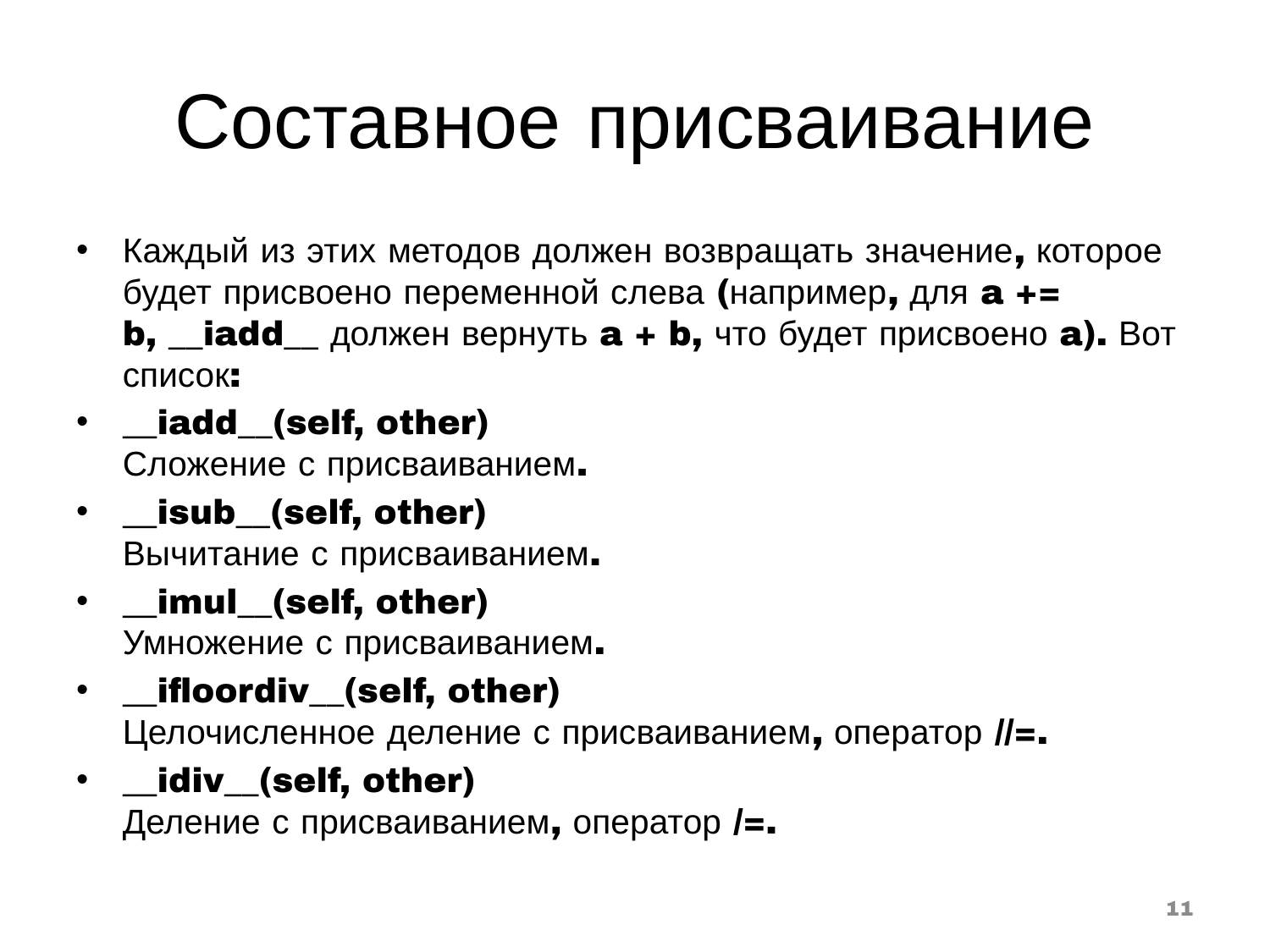

# Составное присваивание
Каждый из этих методов должен возвращать значение, которое будет присвоено переменной слева (например, для a += b, __iadd__ должен вернуть a + b, что будет присвоено a). Вот список:
__iadd__(self, other)
Сложение с присваиванием.
__isub__(self, other)
Вычитание с присваиванием.
__imul__(self, other)
Умножение с присваиванием.
__ifloordiv__(self, other)
Целочисленное деление с присваиванием, оператор //=.
__idiv__(self, other)
Деление с присваиванием, оператор /=.
11